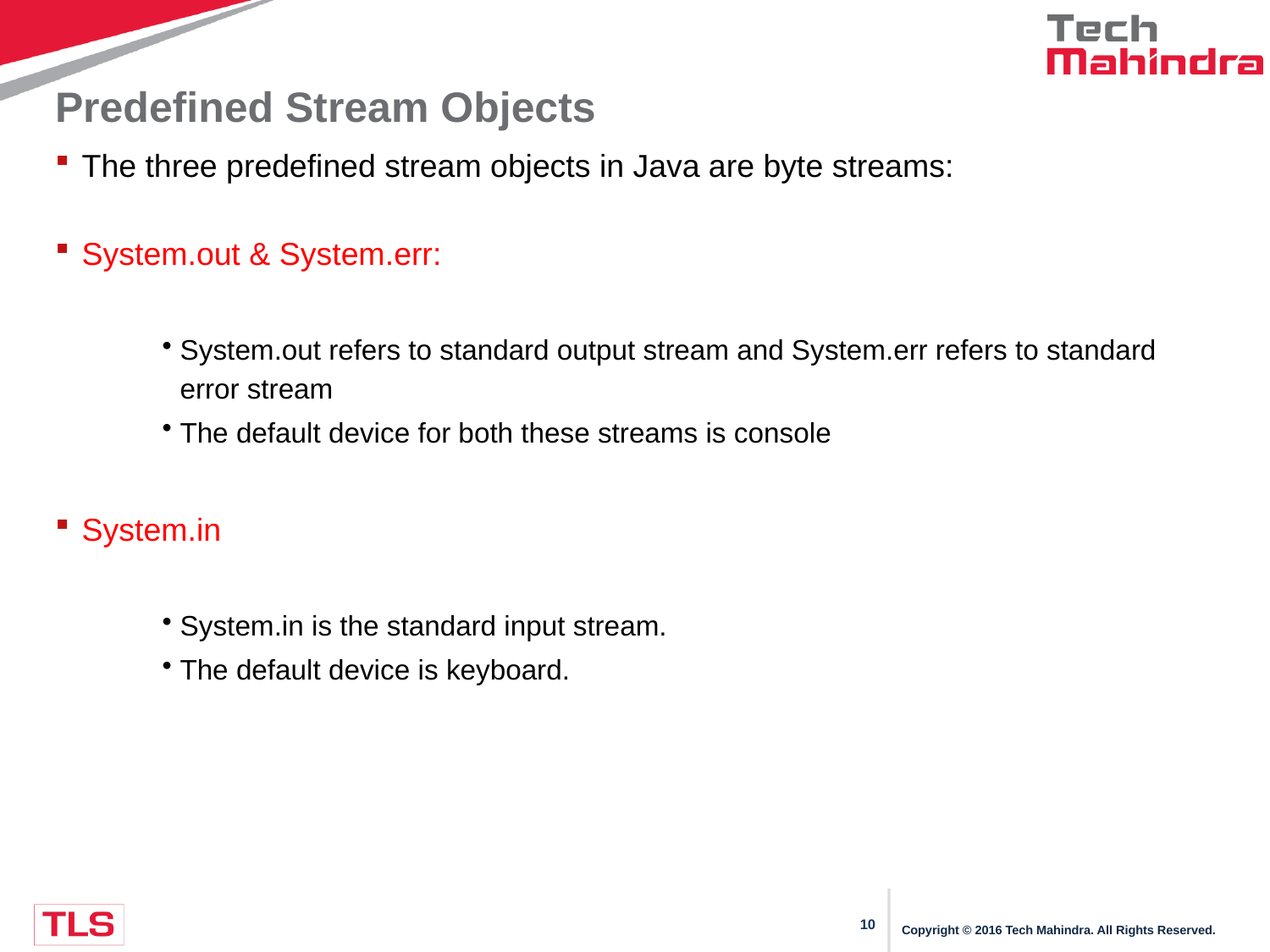

# Predefined Stream Objects
The three predefined stream objects in Java are byte streams:

System.out & System.err:

System.out refers to standard output stream and System.err refers to standard error stream
The default device for both these streams is console

System.in

System.in is the standard input stream.
The default device is keyboard.
Copyright © 2016 Tech Mahindra. All Rights Reserved.